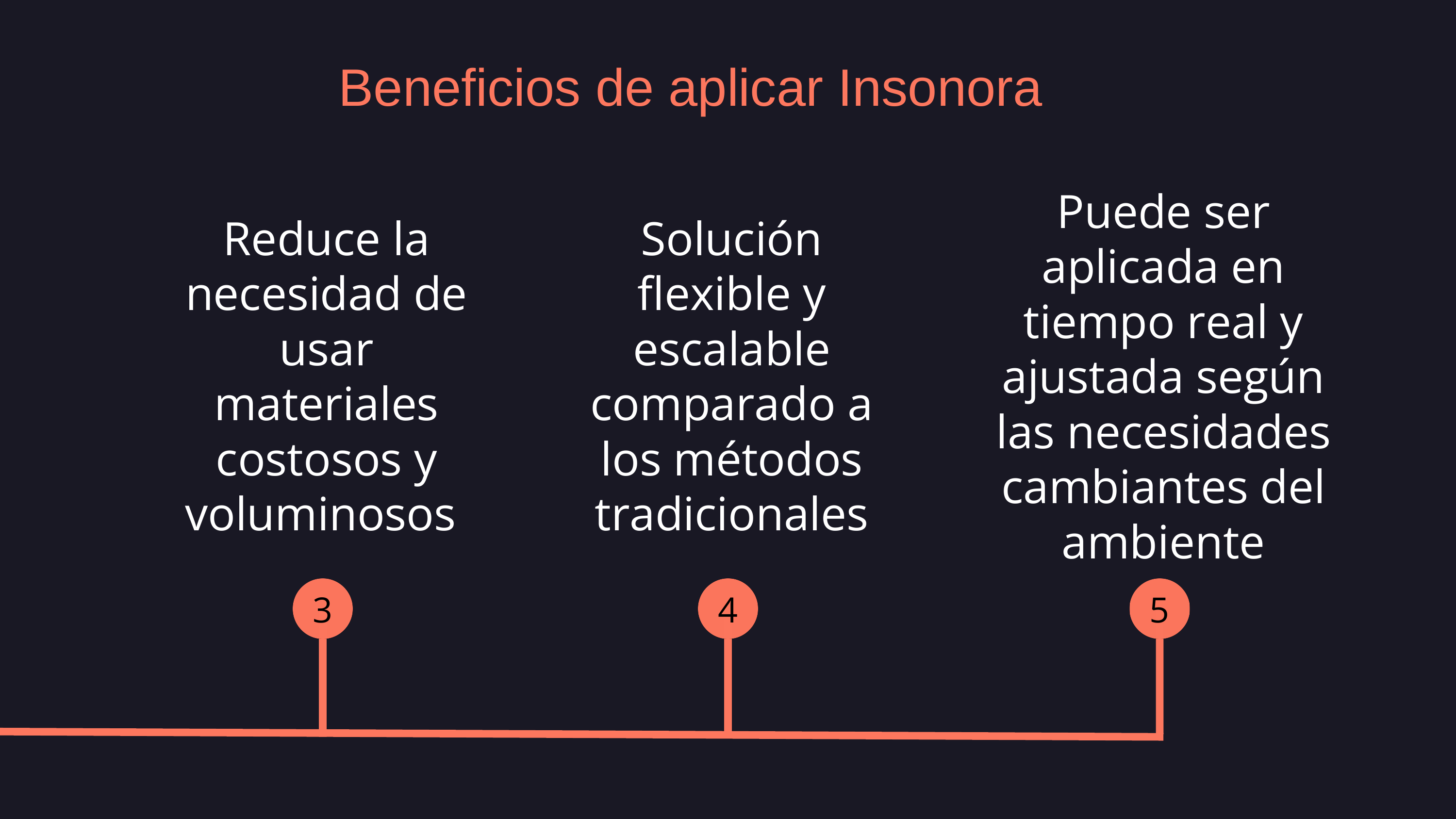

Beneficios de aplicar Insonora
Puede ser aplicada en tiempo real y ajustada según las necesidades cambiantes del ambiente
Reduce la necesidad de usar materiales costosos y voluminosos
Solución flexible y escalable comparado a los métodos
tradicionales

3
4
5